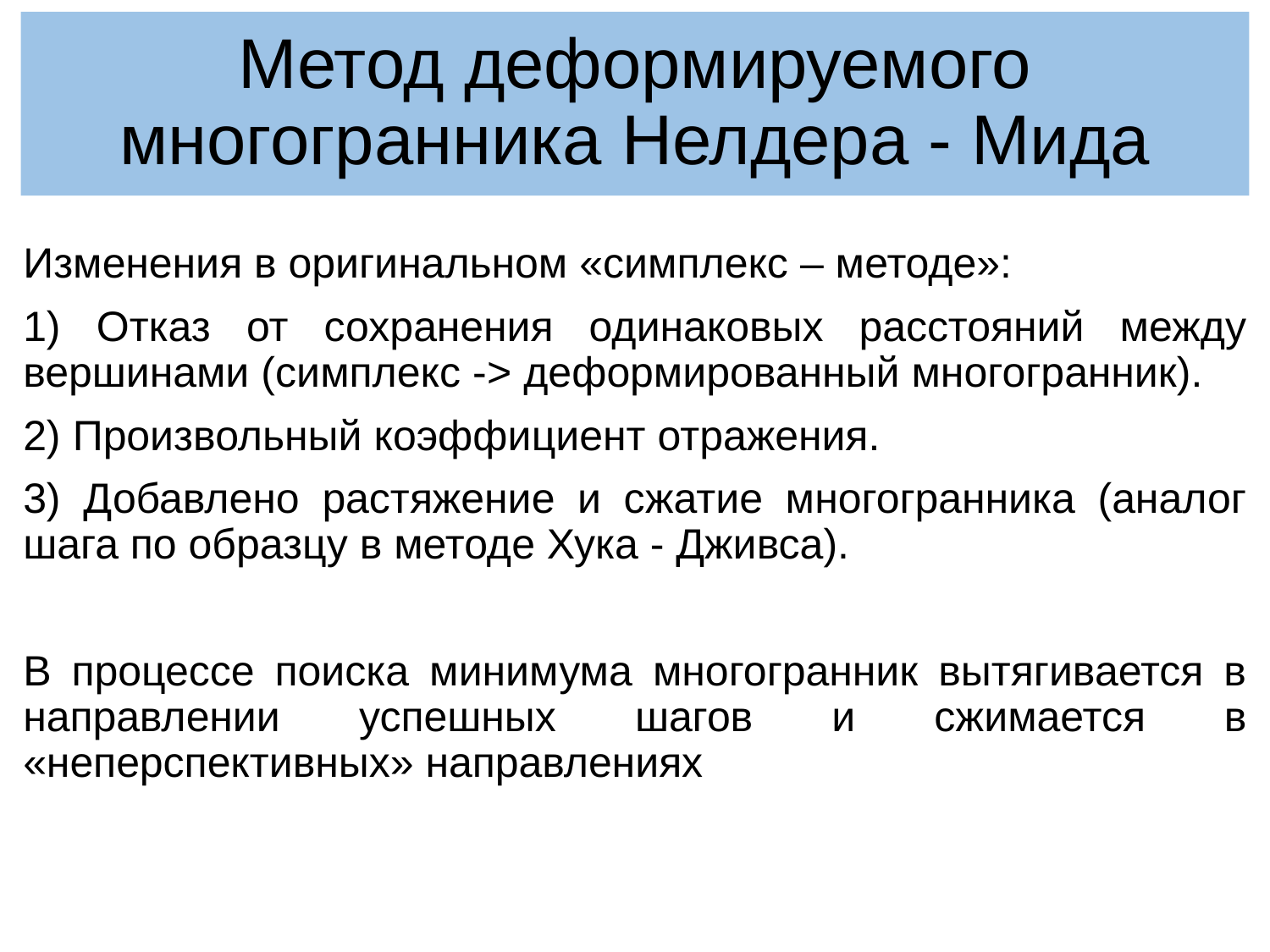

# Метод деформируемого многогранника Нелдера - Мида
Изменения в оригинальном «симплекс – методе»:
1) Отказ от сохранения одинаковых расстояний между вершинами (симплекс -> деформированный многогранник).
2) Произвольный коэффициент отражения.
3) Добавлено растяжение и сжатие многогранника (аналог шага по образцу в методе Хука - Дживса).

В процессе поиска минимума многогранник вытягивается в направлении успешных шагов и сжимается в «неперспективных» направлениях